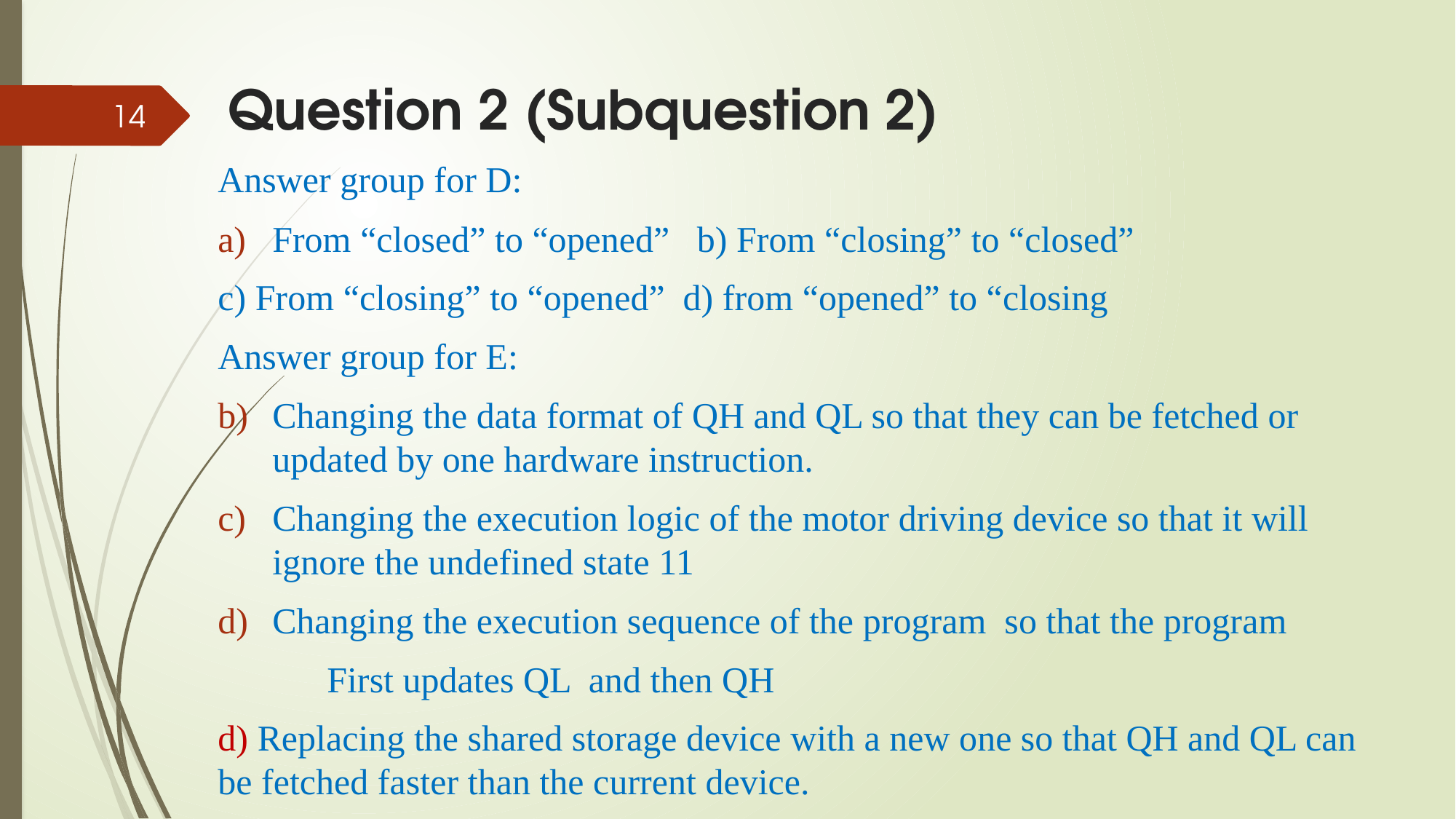

# Question 2 (Subquestion 2)
14
Answer group for D:
From “closed” to “opened”   b) From “closing” to “closed”
c) From “closing” to “opened”  d) from “opened” to “closing
Answer group for E:
Changing the data format of QH and QL so that they can be fetched or updated by one hardware instruction.
Changing the execution logic of the motor driving device so that it will ignore the undefined state 11
Changing the execution sequence of the program  so that the program
	First updates QL  and then QH
d) Replacing the shared storage device with a new one so that QH and QL can be fetched faster than the current device.